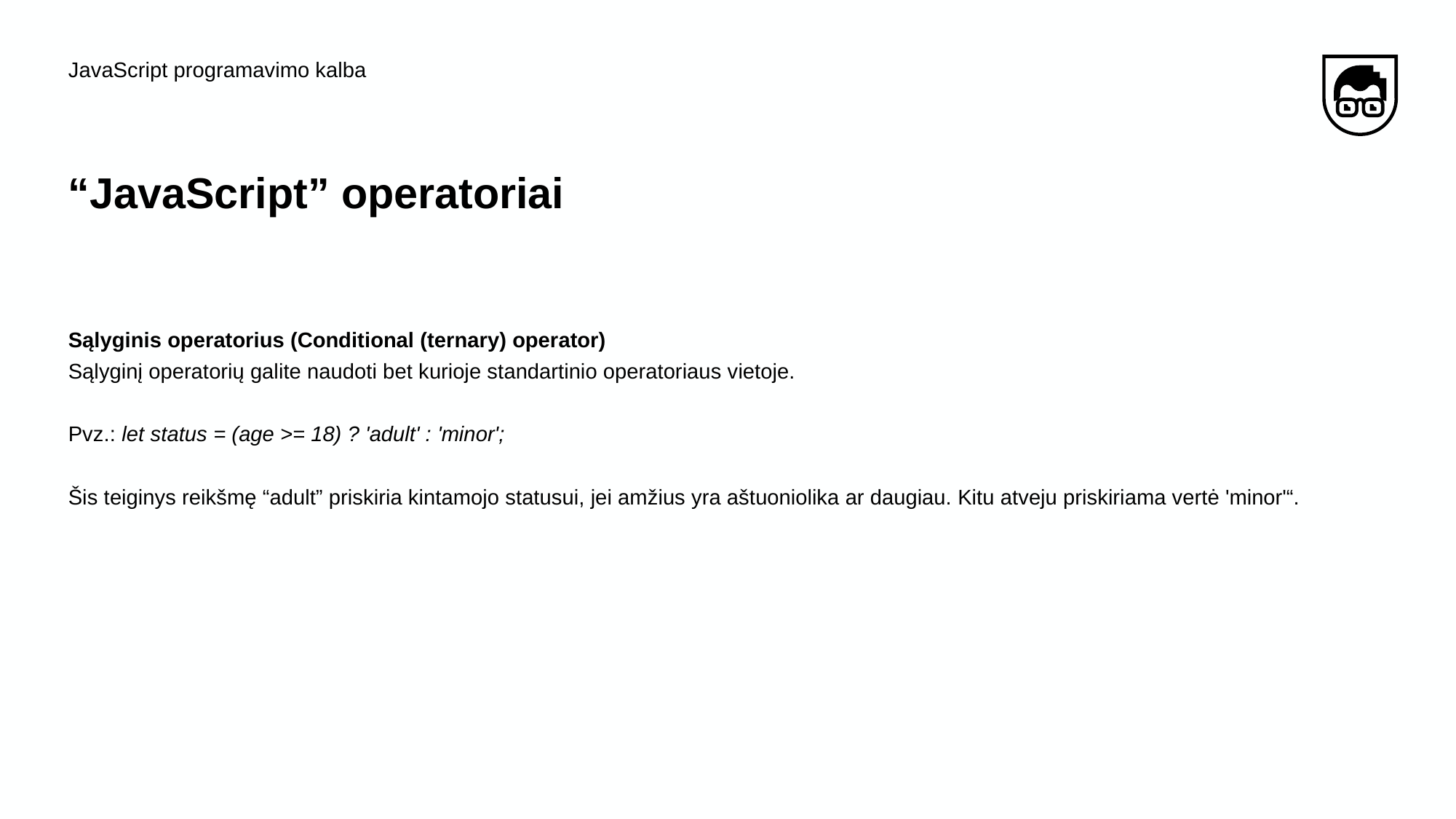

JavaScript programavimo kalba
# “JavaScript” operatoriai
Sąlyginis operatorius (Conditional (ternary) operator)
Sąlyginį operatorių galite naudoti bet kurioje standartinio operatoriaus vietoje.

Pvz.: let status = (age >= 18) ? 'adult' : 'minor';

Šis teiginys reikšmę “adult” priskiria kintamojo statusui, jei amžius yra aštuoniolika ar daugiau. Kitu atveju priskiriama vertė 'minor'“.